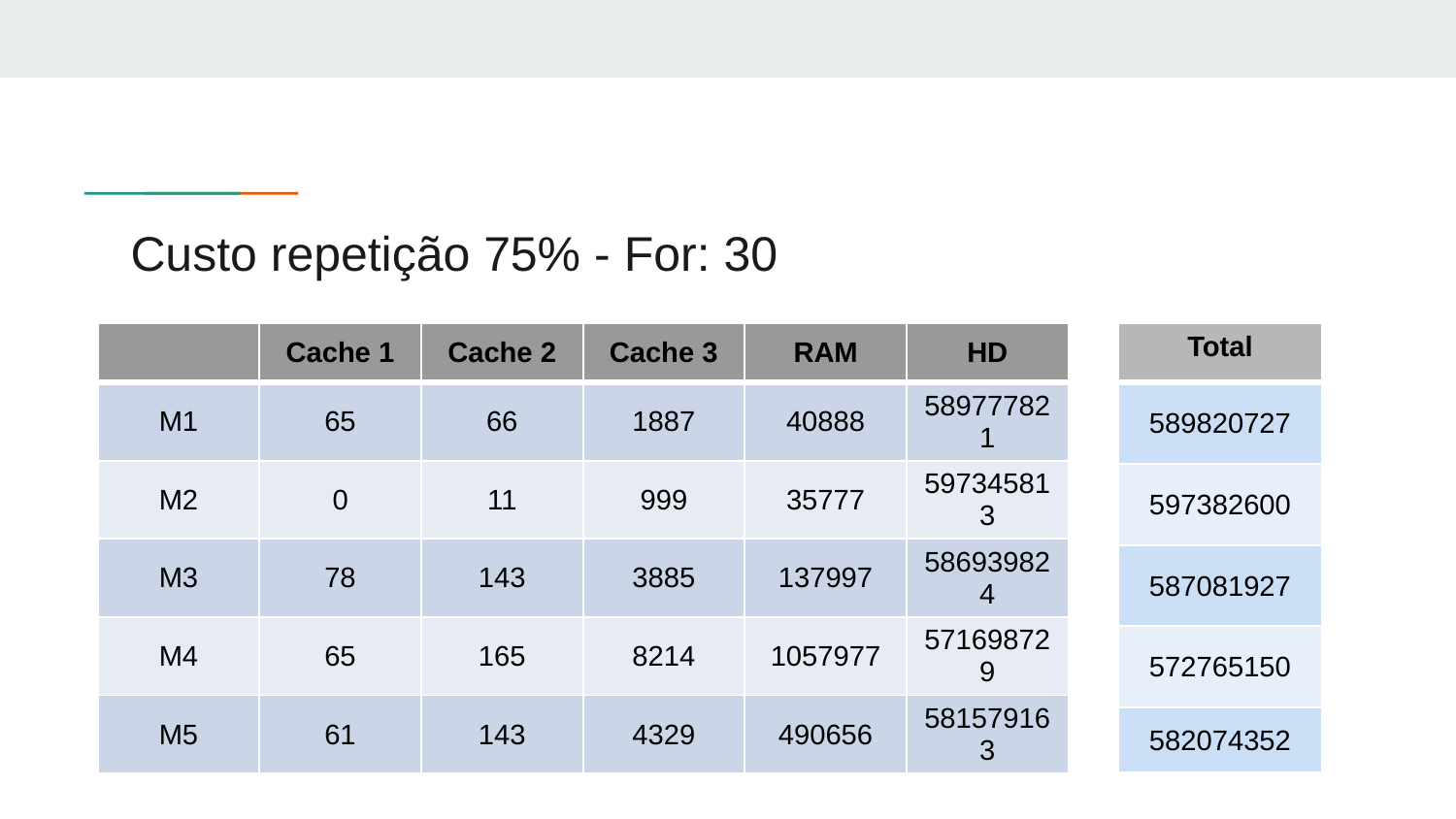

# Custo repetição 75% - For: 30
|  | Cache 1 | Cache 2 | Cache 3 | RAM | HD |
| --- | --- | --- | --- | --- | --- |
| M1 | 65 | 66 | 1887 | 40888 | 589777821 |
| M2 | 0 | 11 | 999 | 35777 | 597345813 |
| M3 | 78 | 143 | 3885 | 137997 | 586939824 |
| M4 | 65 | 165 | 8214 | 1057977 | 571698729 |
| M5 | 61 | 143 | 4329 | 490656 | 581579163 |
| Total |
| --- |
| 589820727 |
| 597382600 |
| 587081927 |
| 572765150 |
| 582074352 |